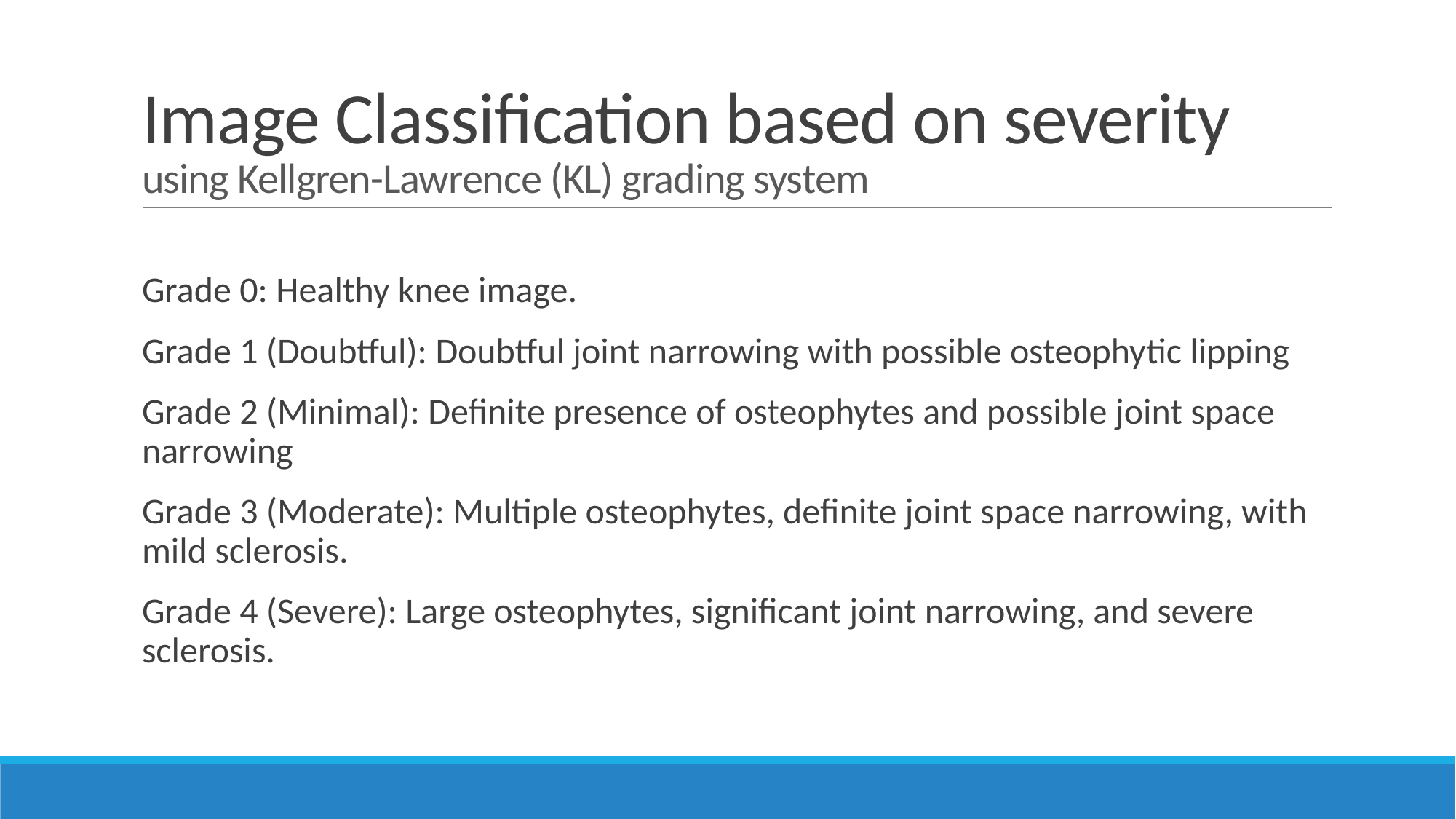

# Image Classification based on severity using Kellgren-Lawrence (KL) grading system
Grade 0: Healthy knee image.
Grade 1 (Doubtful): Doubtful joint narrowing with possible osteophytic lipping
Grade 2 (Minimal): Definite presence of osteophytes and possible joint space narrowing
Grade 3 (Moderate): Multiple osteophytes, definite joint space narrowing, with mild sclerosis.
Grade 4 (Severe): Large osteophytes, significant joint narrowing, and severe sclerosis.